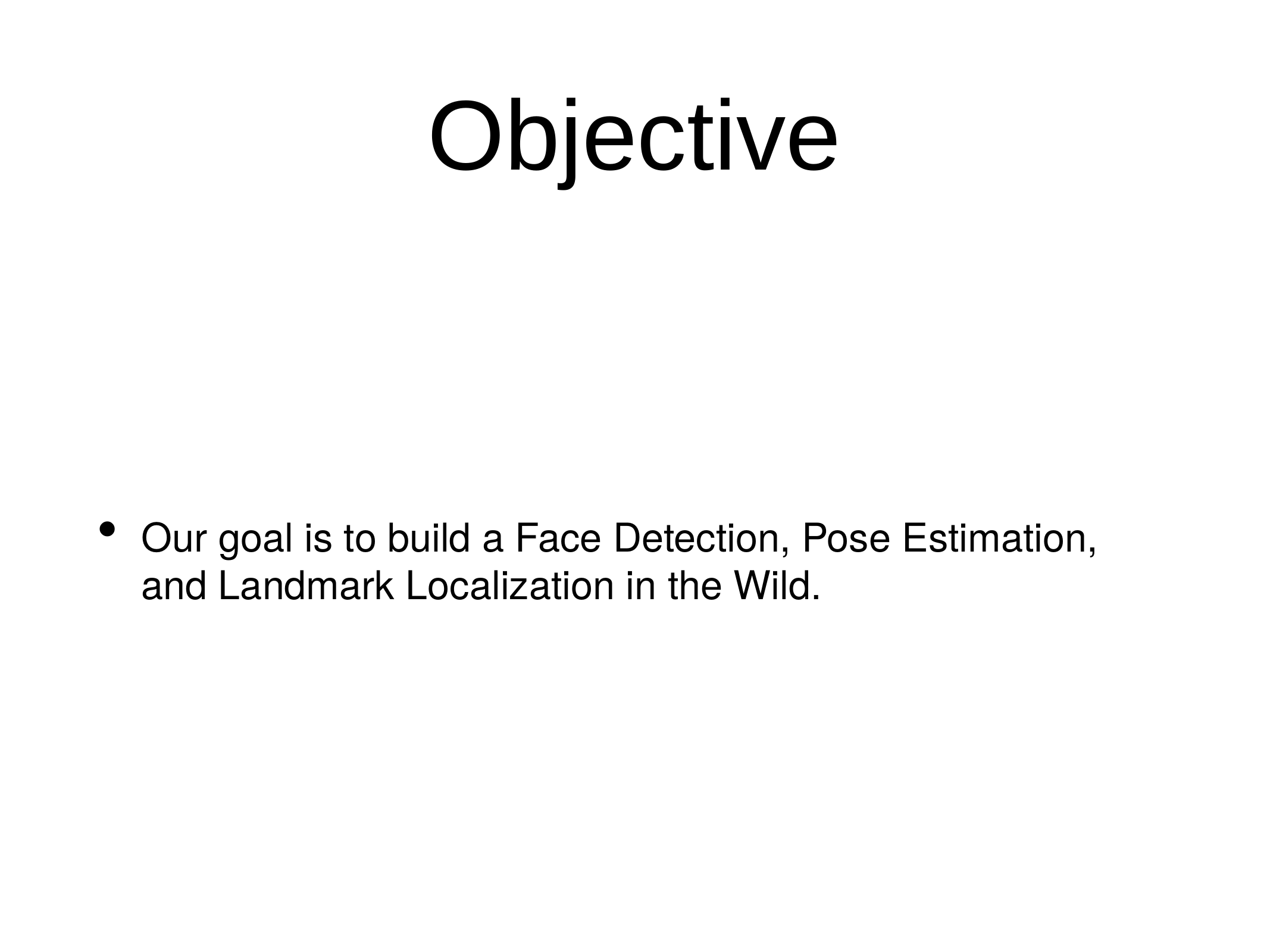

# Objective
Our goal is to build a Face Detection, Pose Estimation, and Landmark Localization in the Wild.